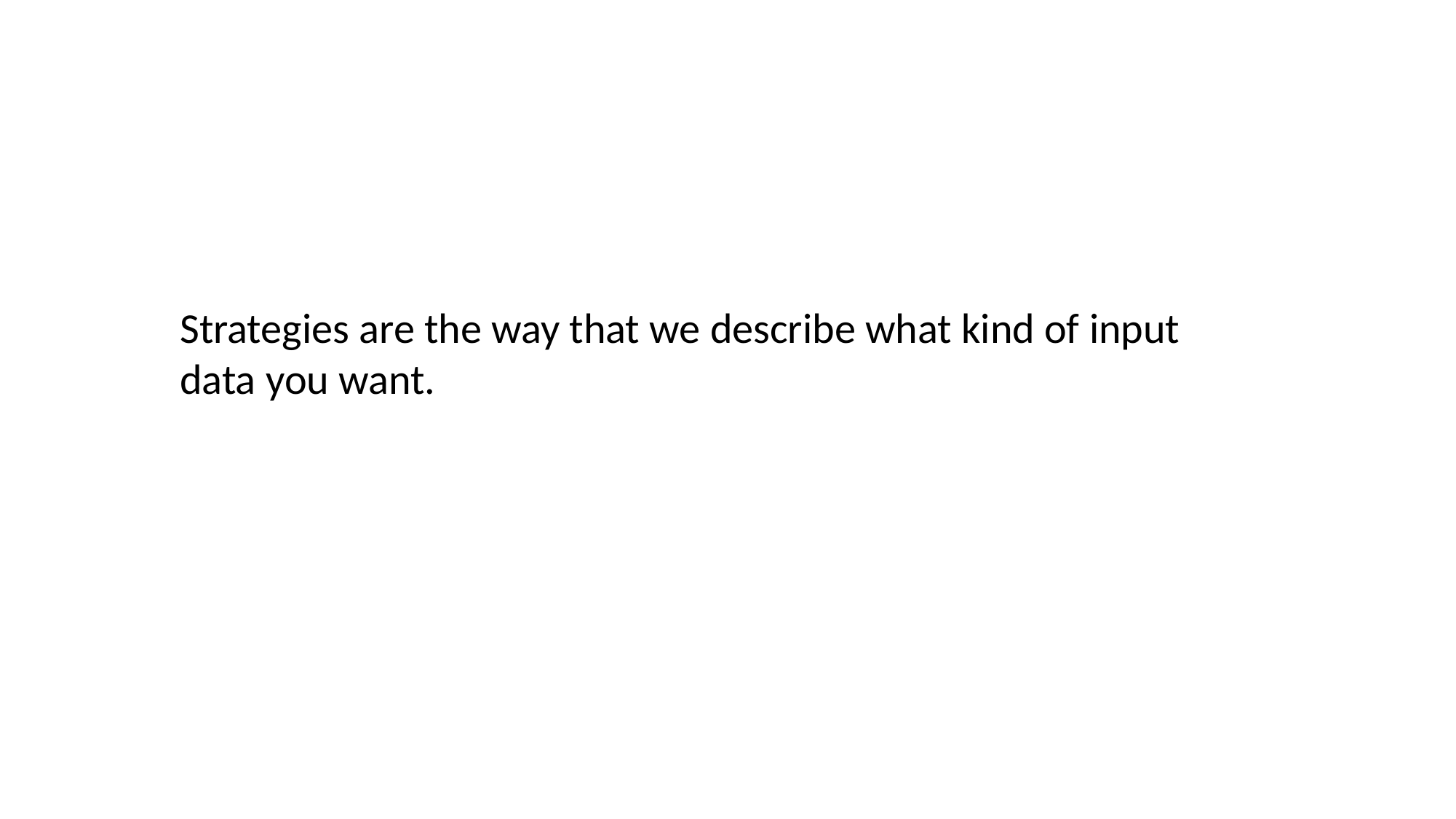

Strategies are the way that we describe what kind of input data you want.